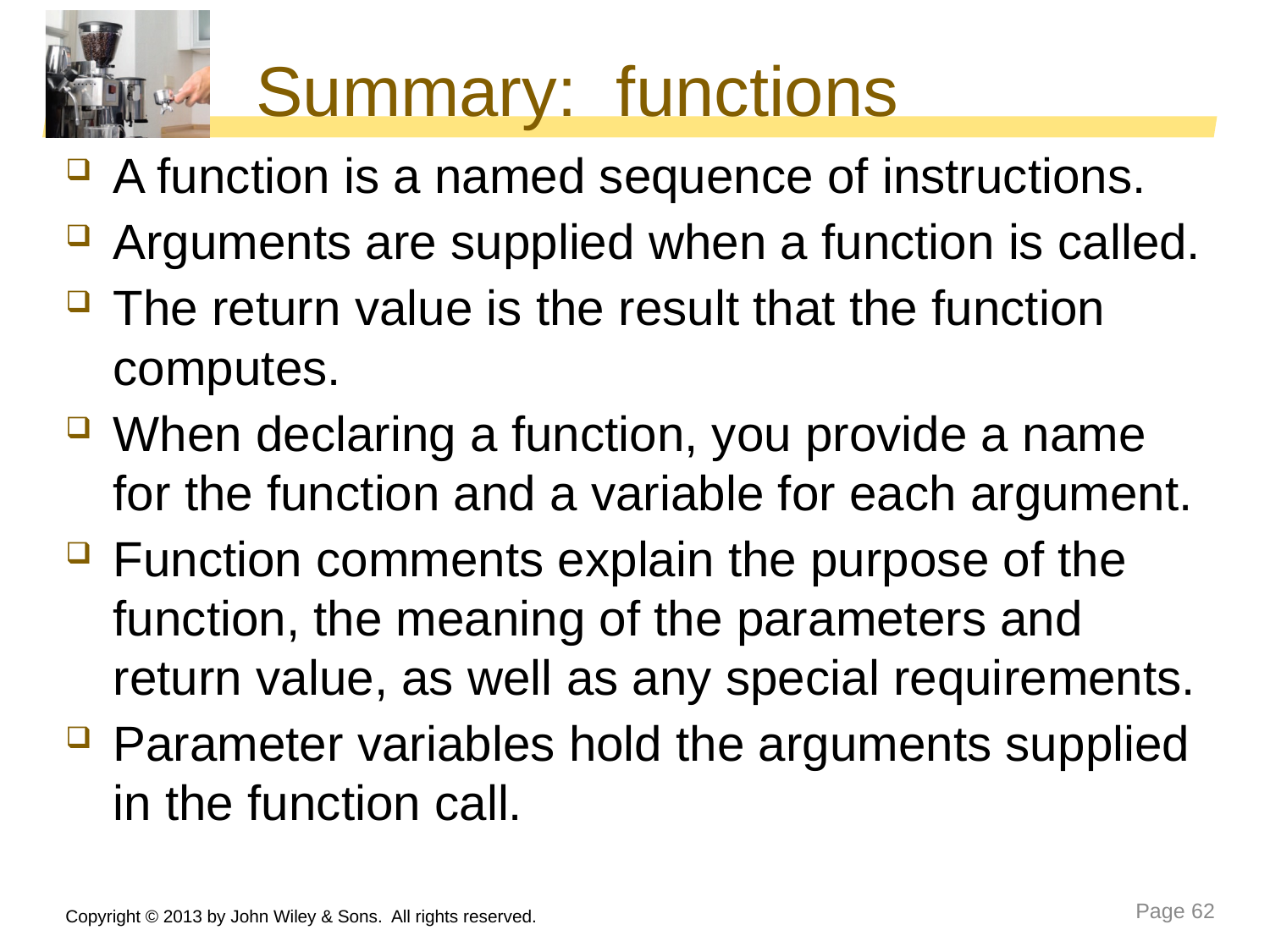

# Summary:  functions
A function is a named sequence of instructions.
Arguments are supplied when a function is called.
The return value is the result that the function computes.
When declaring a function, you provide a name for the function and a variable for each argument.
Function comments explain the purpose of the function, the meaning of the parameters and return value, as well as any special requirements.
Parameter variables hold the arguments supplied in the function call.

Copyright © 2013 by John Wiley & Sons.  All rights reserved.
Page 62